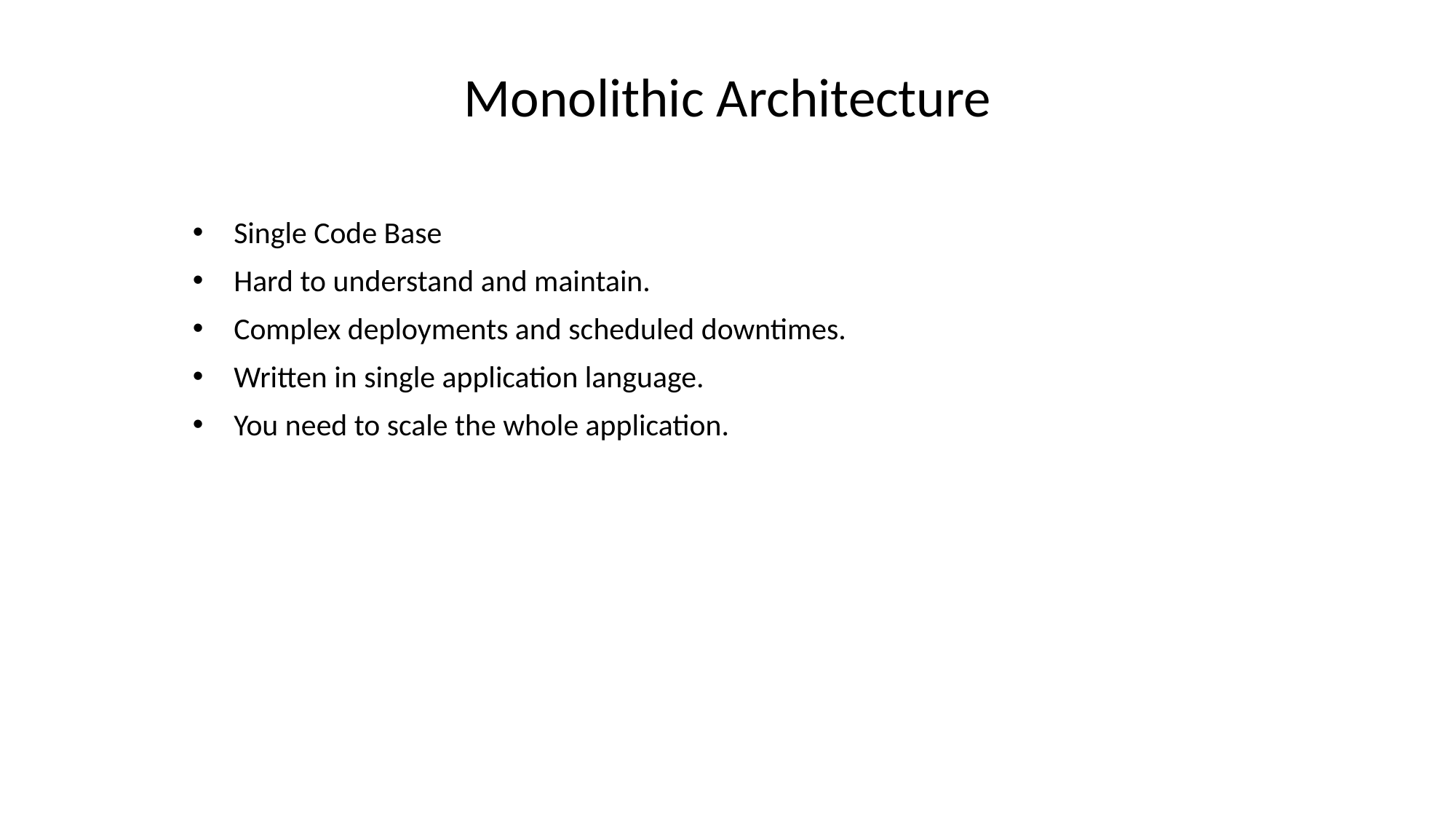

# Monolithic Architecture
Single Code Base
Hard to understand and maintain.
Complex deployments and scheduled downtimes.
Written in single application language.
You need to scale the whole application.